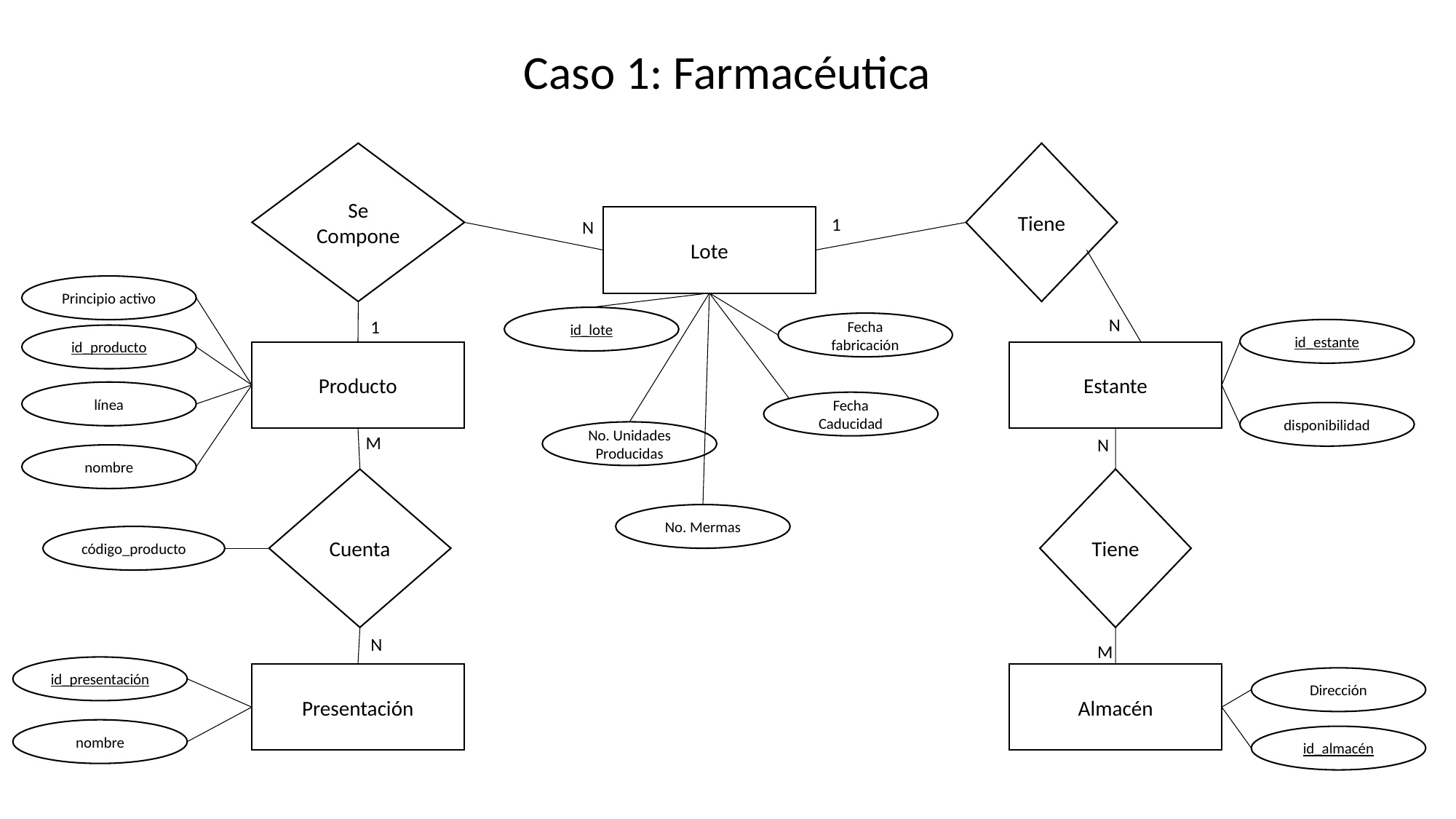

# Caso 1: Farmacéutica
Tiene
Se Compone
Lote
1
N
Principio activo
id_lote
N
1
Fecha fabricación
id_estante
id_producto
Producto
Estante
línea
Fecha Caducidad
disponibilidad
No. Unidades Producidas
M
N
nombre
Cuenta
Tiene
No. Mermas
código_producto
N
M
id_presentación
Presentación
Almacén
Dirección
nombre
id_almacén